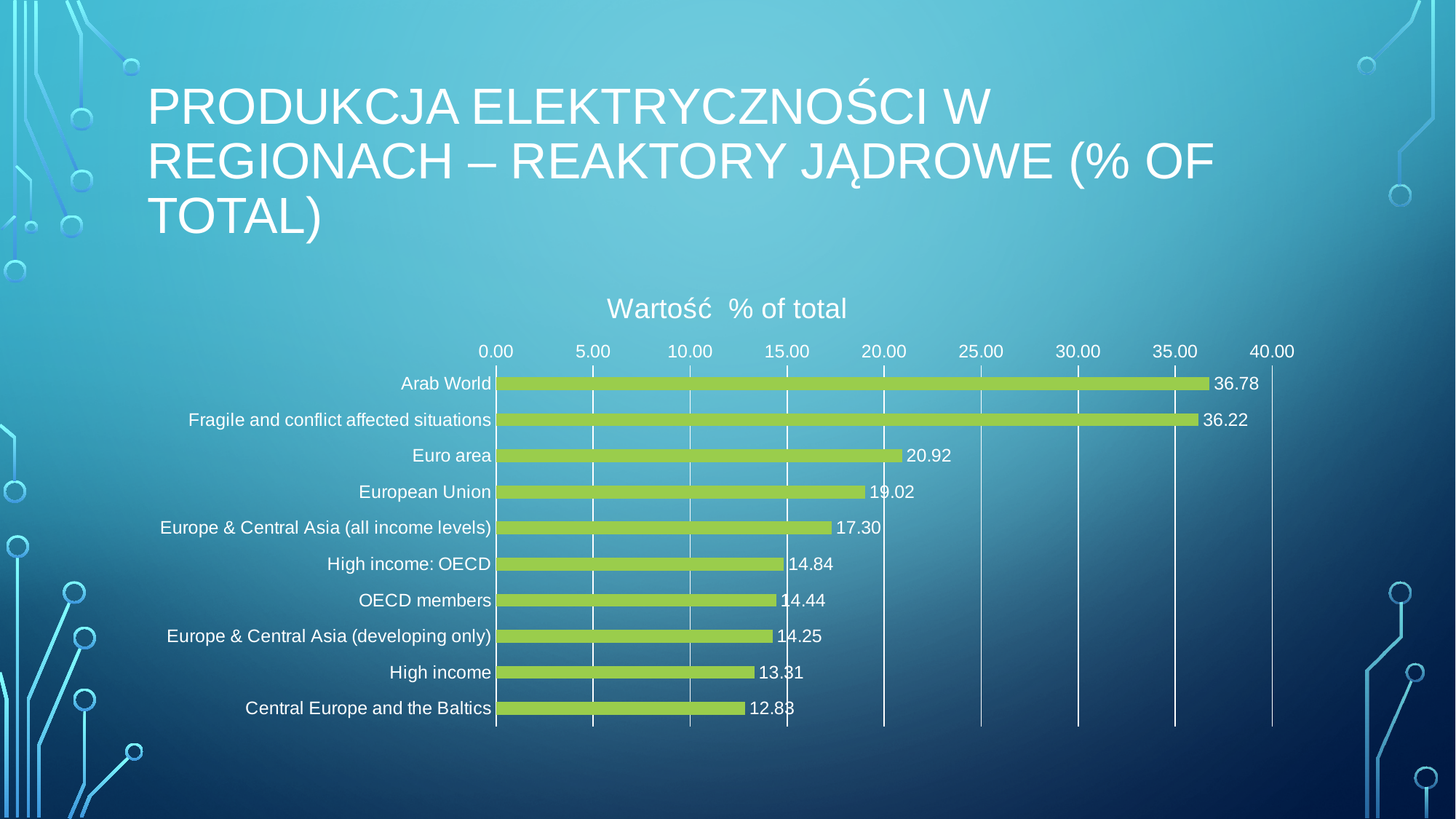

# Produkcja elektryczności w regionach – Reaktory jądrowe (% of total)

### Chart: Wartość  % of total

| Category | Wartość |
|---|---|
| Arab World | 36.7785714285714 |
| Fragile and conflict affected situations | 36.2166666666666 |
| Euro area | 20.9188679245283 |
| European Union | 19.0226415094339 |
| Europe & Central Asia (all income levels) | 17.295238095238 |
| High income: OECD | 14.8377358490566 |
| OECD members | 14.4377358490566 |
| Europe & Central Asia (developing only) | 14.2521739130434 |
| High income | 13.3075471698113 |
| Central Europe and the Baltics | 12.8268292682926 |